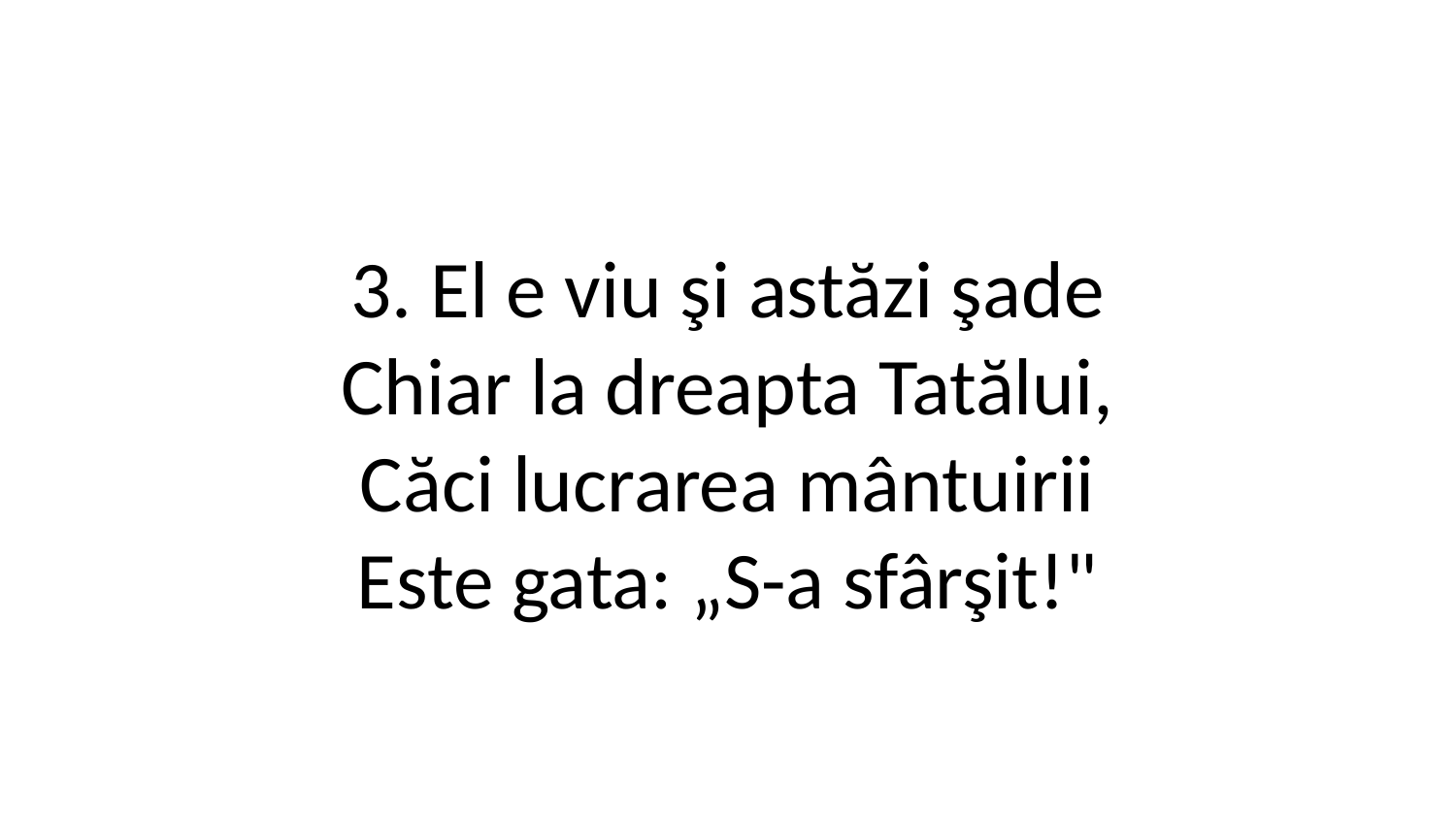

3. El e viu şi astăzi şade
Chiar la dreapta Tatălui,
Căci lucrarea mântuirii
Este gata: „S-a sfârşit!"